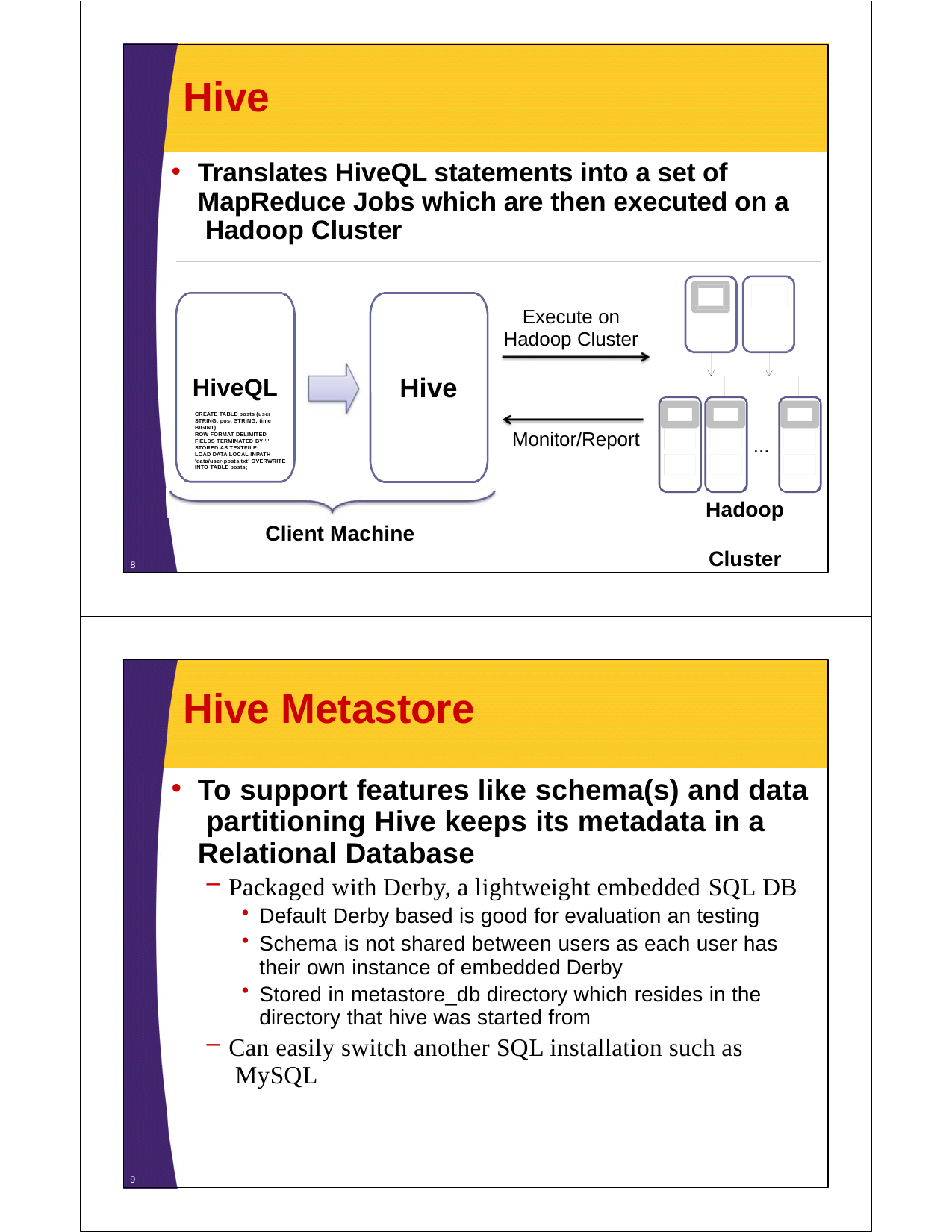

# Hive
Translates HiveQL statements into a set of  MapReduce Jobs which are then executed on a  Hadoop Cluster

Execute on  Hadoop Cluster

Hive
HiveQL
CREATE TABLE posts (user  STRING, post STRING, time  BIGINT)
ROW FORMAT DELIMITED  FIELDS TERMINATED BY ','  STORED AS TEXTFILE;  LOAD DATA LOCAL INPATH
'data/user-posts.txt' OVERWRITE  INTO TABLE posts;
Monitor/Report
...

Hadoop  Cluster
Client Machine
8

Hive Metastore
To support features like schema(s) and data  partitioning Hive keeps its metadata in a  Relational Database
Packaged with Derby, a lightweight embedded SQL DB
Default Derby based is good for evaluation an testing
Schema is not shared between users as each user has  their own instance of embedded Derby
Stored in metastore_db directory which resides in the  directory that hive was started from
Can easily switch another SQL installation such as  MySQL
9